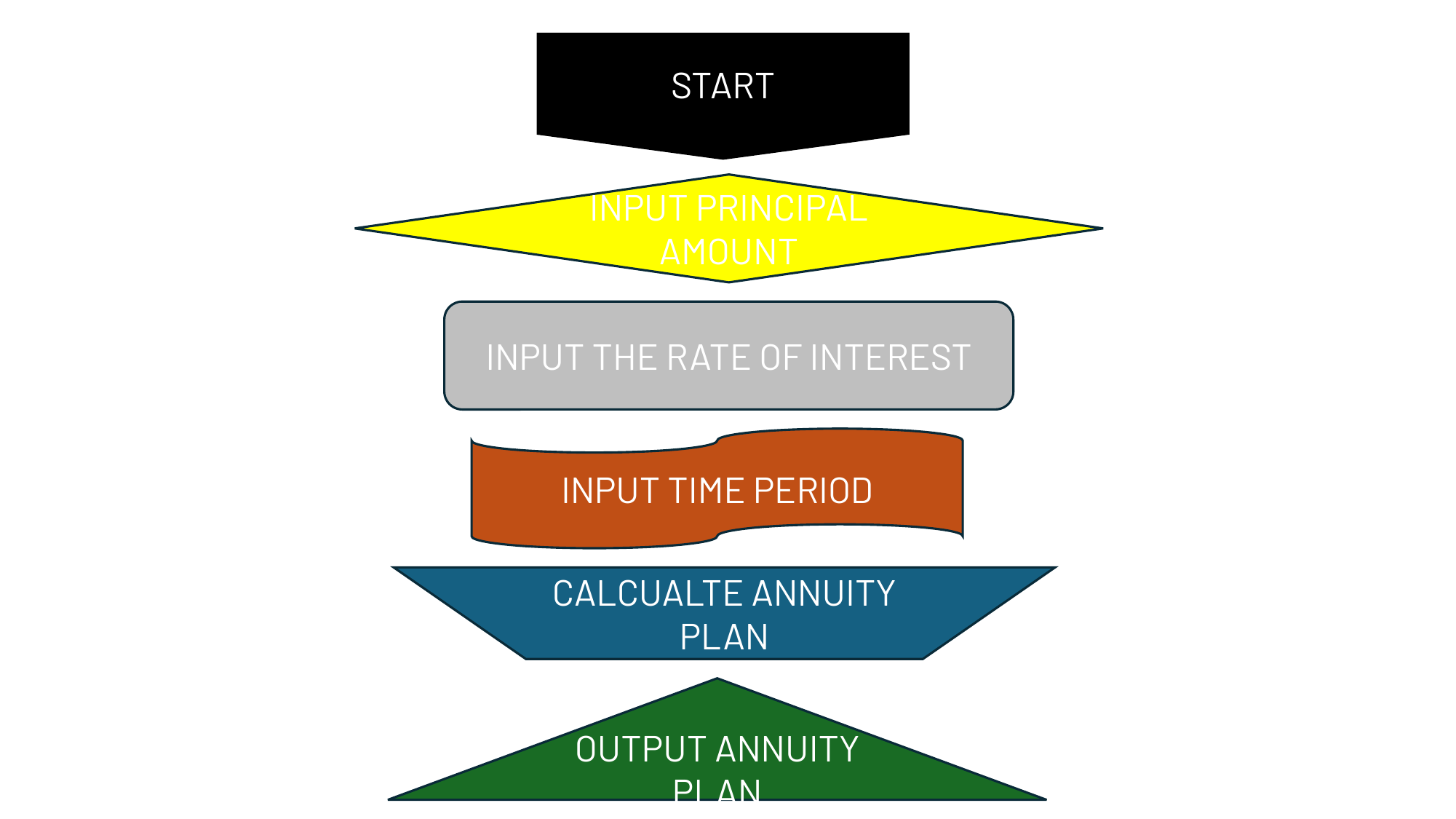

START
INPUT PRINCIPAL AMOUNT
INPUT THE RATE OF INTEREST
INPUT TIME PERIOD
CALCUALTE ANNUITY PLAN
OUTPUT ANNUITY PLAN